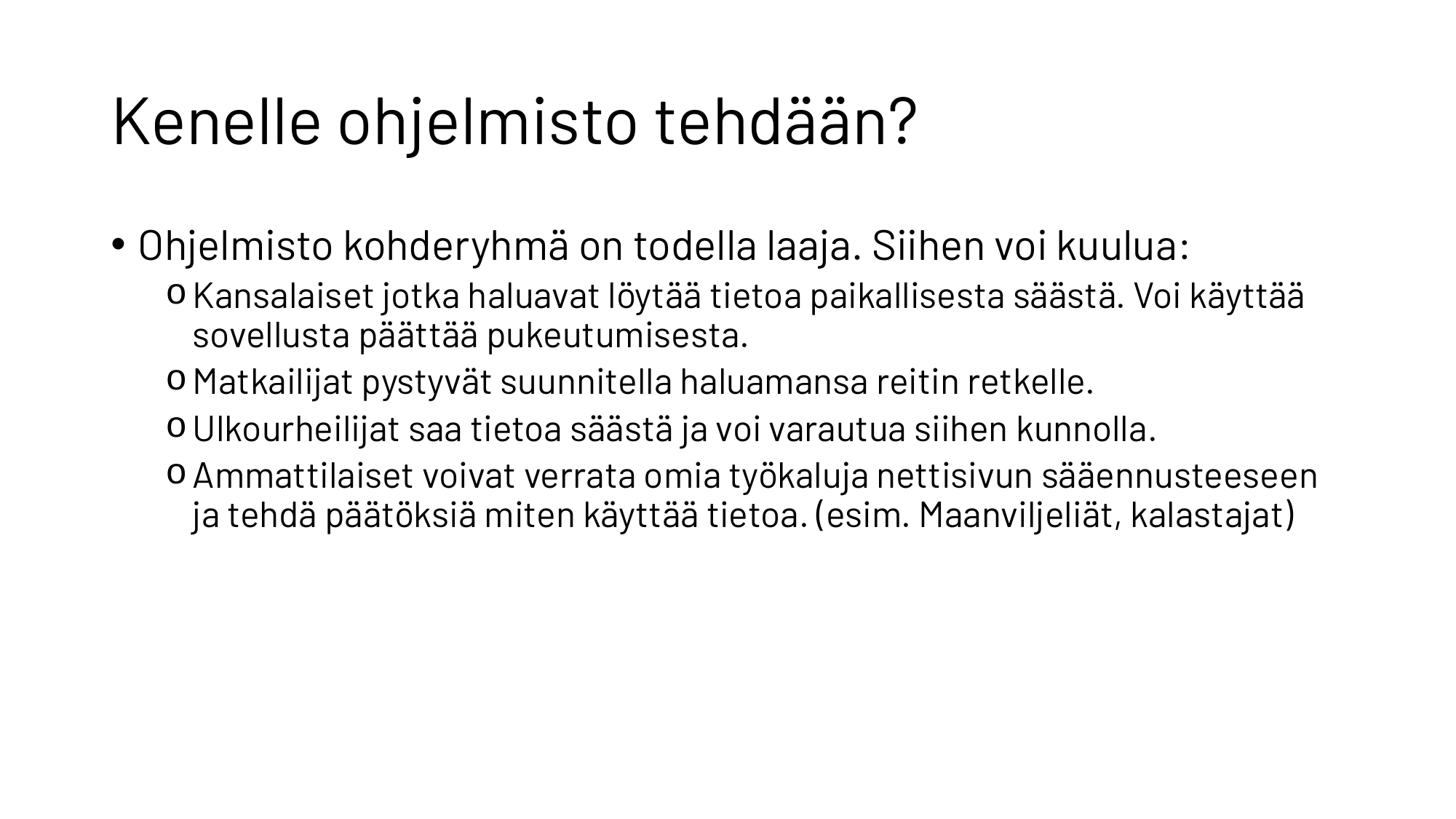

# Kenelle ohjelmisto tehdään?
Ohjelmisto kohderyhmä on todella laaja. Siihen voi kuulua:
Kansalaiset jotka haluavat löytää tietoa paikallisesta säästä. Voi käyttää sovellusta päättää pukeutumisesta.
Matkailijat pystyvät suunnitella haluamansa reitin retkelle.
Ulkourheilijat saa tietoa säästä ja voi varautua siihen kunnolla.
Ammattilaiset voivat verrata omia työkaluja nettisivun sääennusteeseen ja tehdä päätöksiä miten käyttää tietoa. (esim. Maanviljeliät, kalastajat)